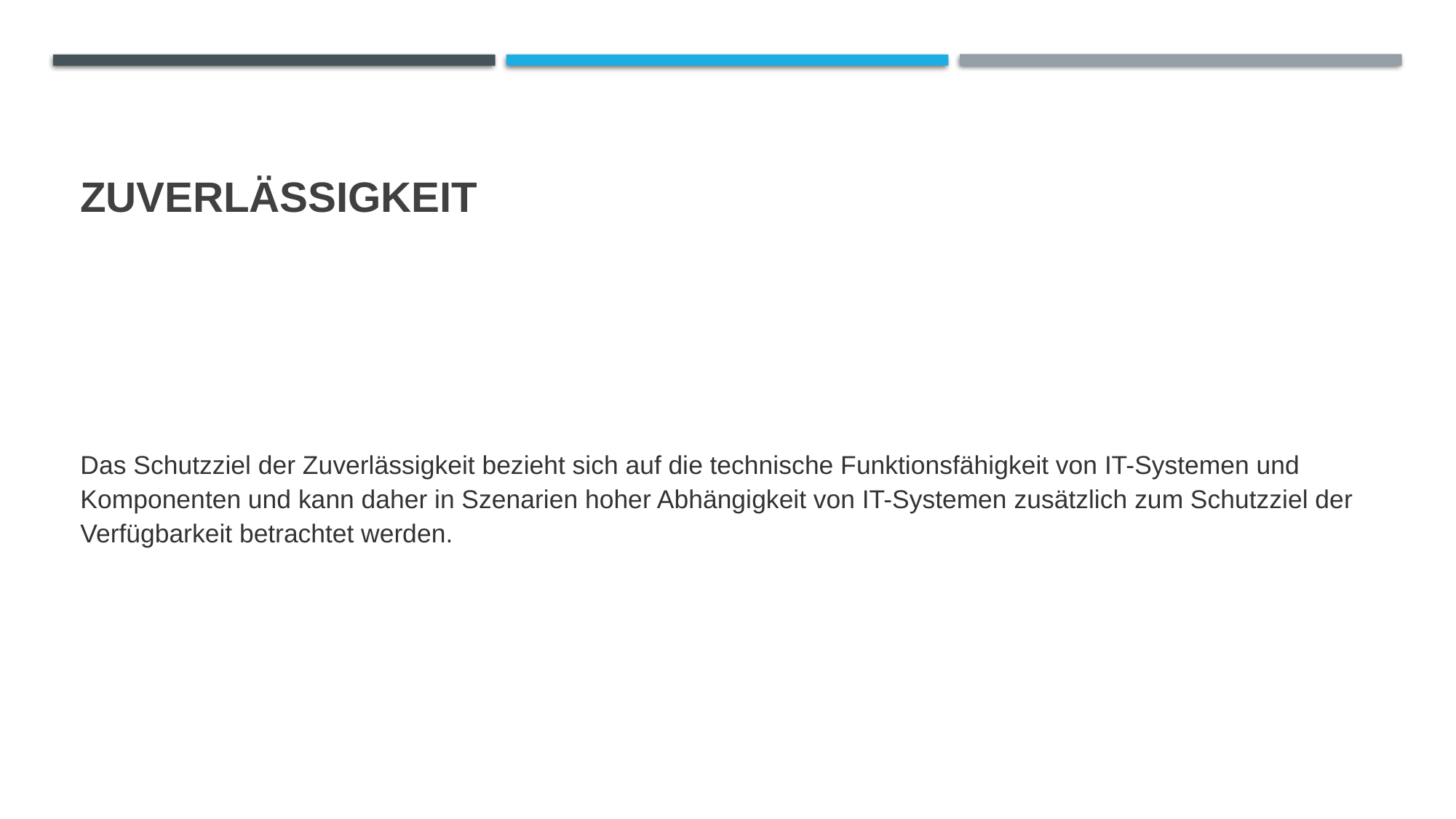

# Zuverlässigkeit
Das Schutzziel der Zuverlässigkeit bezieht sich auf die technische Funktionsfähigkeit von IT-Systemen und Komponenten und kann daher in Szenarien hoher Abhängigkeit von IT-Systemen zusätzlich zum Schutzziel der Verfügbarkeit betrachtet werden.